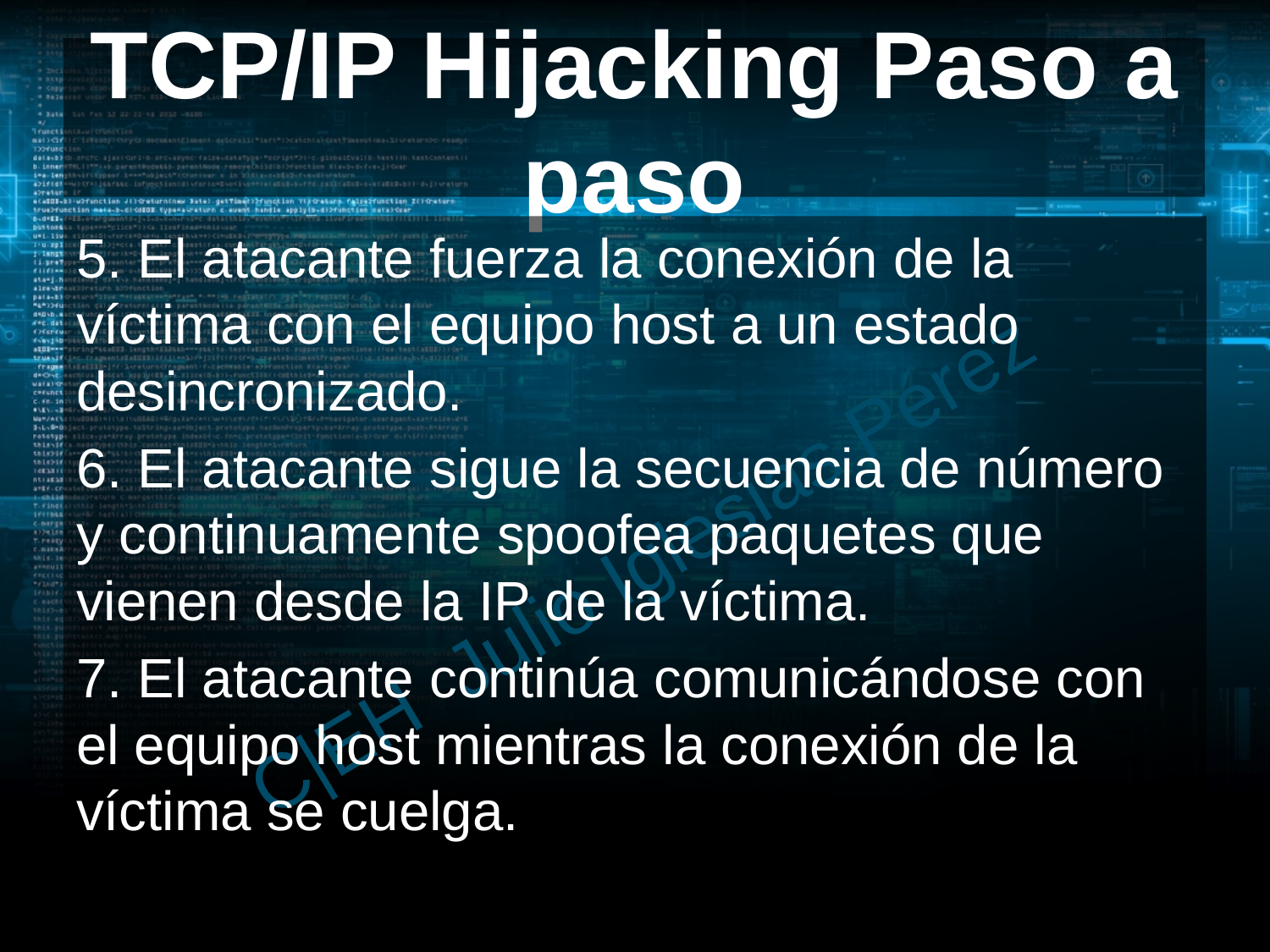

# TCP/IP Hijacking Paso a paso
5. El atacante fuerza la conexión de la víctima con el equipo host a un estado desincronizado.
6. El atacante sigue la secuencia de número y continuamente spoofea paquetes que vienen desde la IP de la víctima.
7. El atacante continúa comunicándose con el equipo host mientras la conexión de la víctima se cuelga.
C|EH  Julio Iglesias Pérez